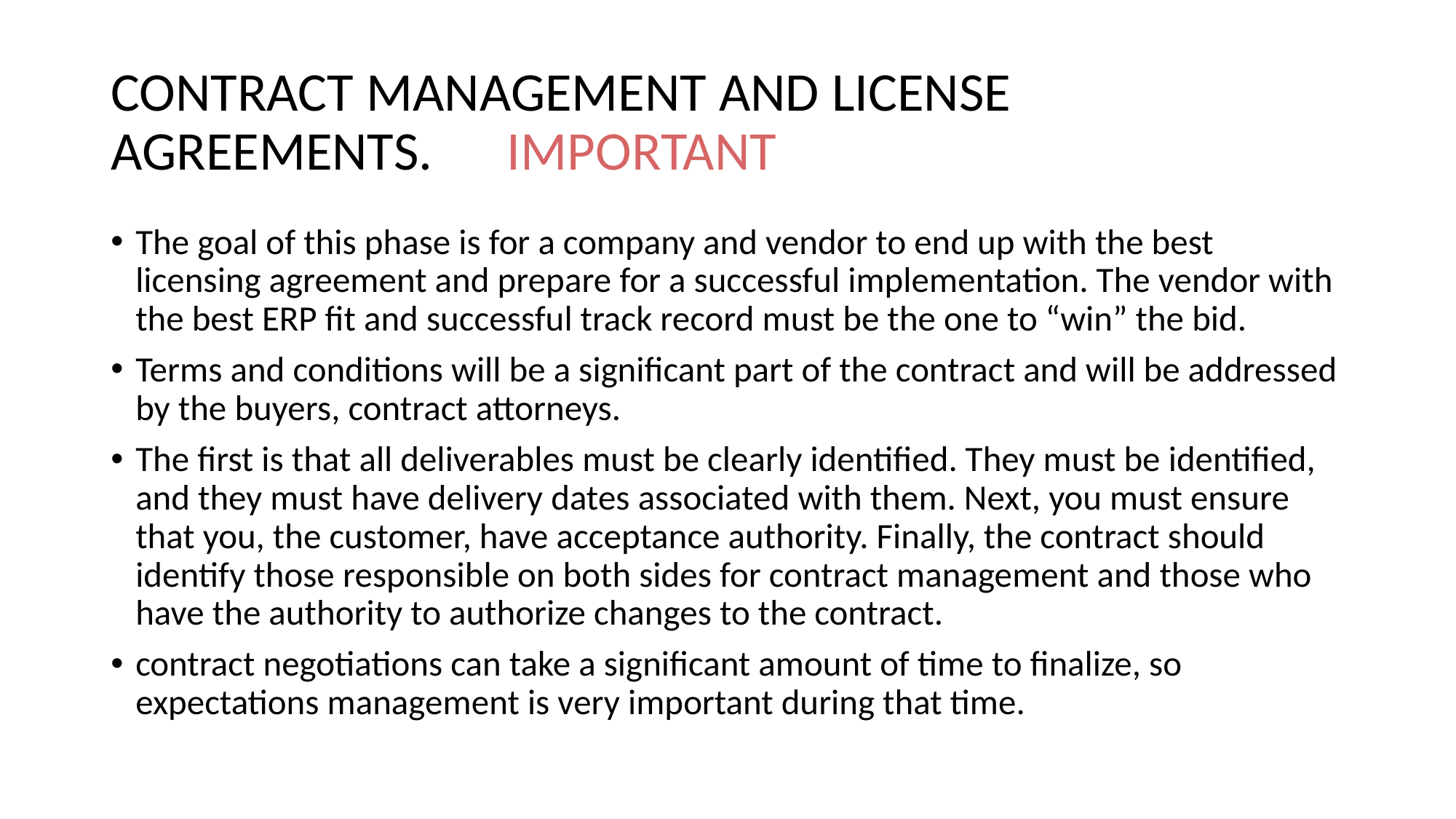

# CONTRACT MANAGEMENT AND LICENSE AGREEMENTS.      IMPORTANT
The goal of this phase is for a company and vendor to end up with the best licensing agreement and prepare for a successful implementation. The vendor with the best ERP fit and successful track record must be the one to “win” the bid.
Terms and conditions will be a significant part of the contract and will be addressed by the buyers, contract attorneys.
The first is that all deliverables must be clearly identified. They must be identified, and they must have delivery dates associated with them. Next, you must ensure that you, the customer, have acceptance authority. Finally, the contract should identify those responsible on both sides for contract management and those who have the authority to authorize changes to the contract.
contract negotiations can take a significant amount of time to finalize, so expectations management is very important during that time.